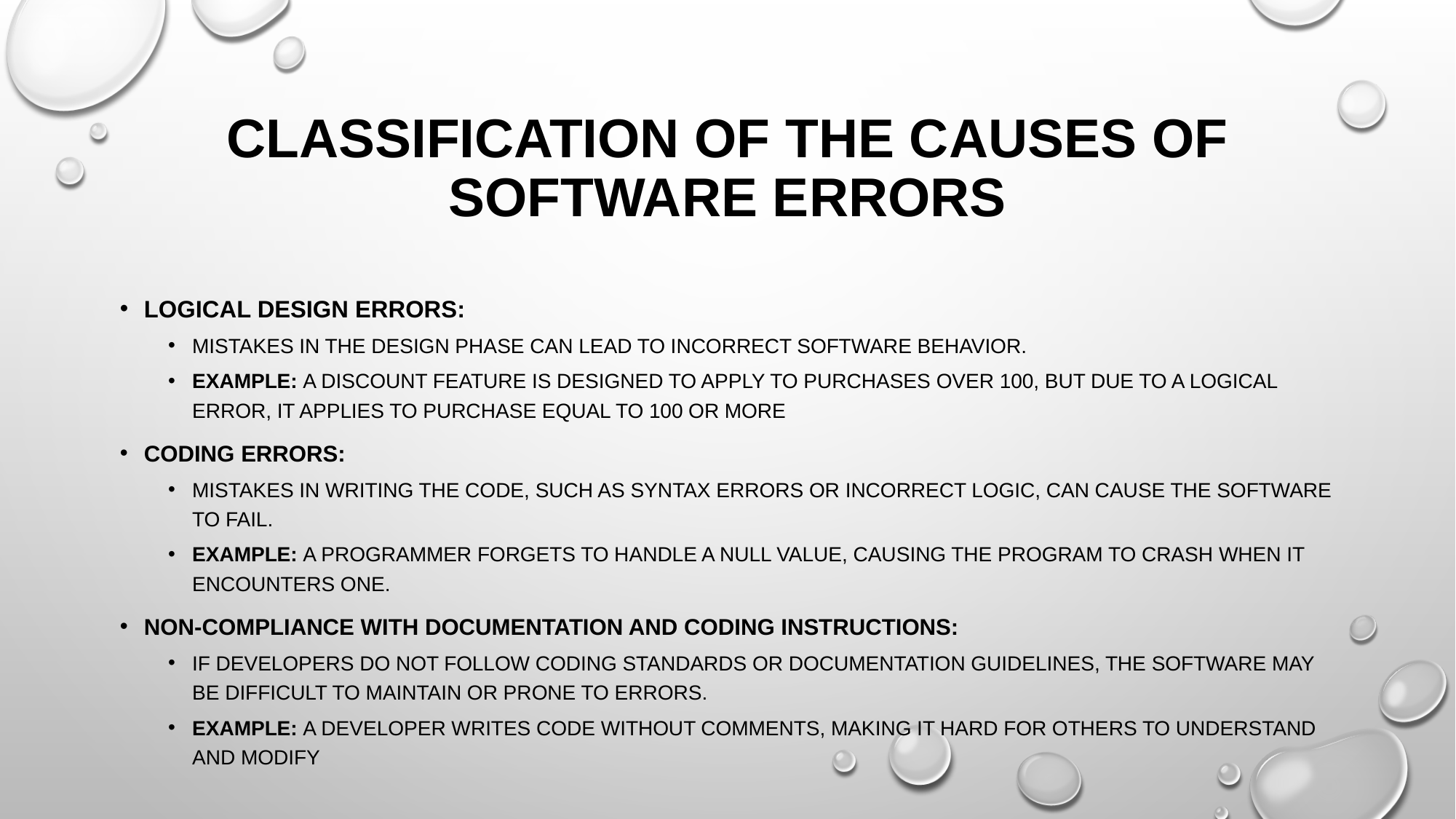

# Classification of the Causes of Software Errors
Logical Design Errors:
Mistakes in the design phase can lead to incorrect software behavior.
Example: A discount feature is designed to apply to purchases over 100, but due to a logical error, it applies to purchase equal to 100 or more
Coding Errors:
Mistakes in writing the code, such as syntax errors or incorrect logic, can cause the software to fail.
Example: A programmer forgets to handle a null value, causing the program to crash when it encounters one.
Non-Compliance with Documentation and Coding Instructions:
If developers do not follow coding standards or documentation guidelines, the software may be difficult to maintain or prone to errors.
Example: A developer writes code without comments, making it hard for others to understand and modify